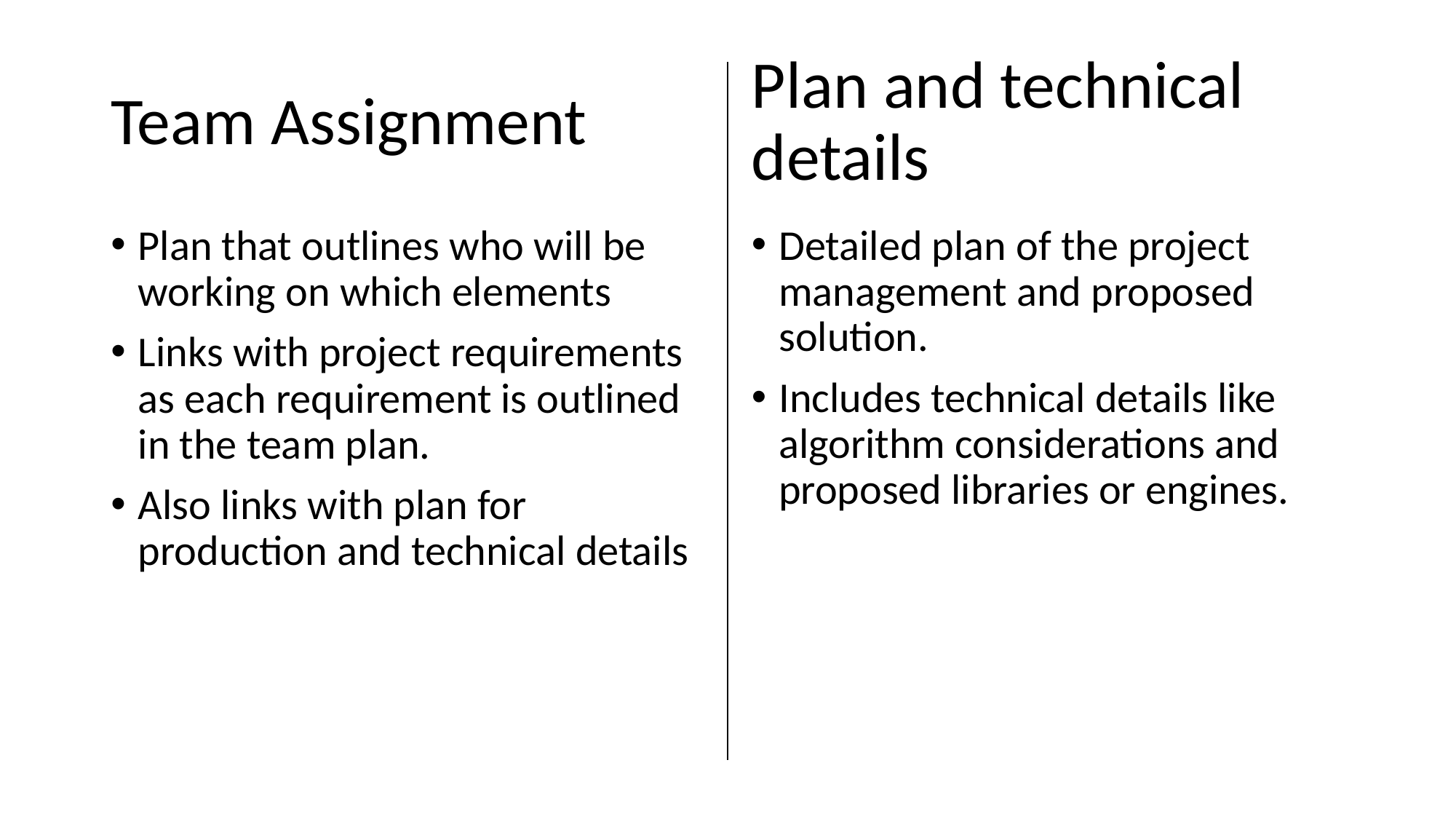

# Team Assignment

Plan and technical details
Plan that outlines who will be working on which elements
Links with project requirements as each requirement is outlined in the team plan.
Also links with plan for production and technical details
Detailed plan of the project management and proposed solution.
Includes technical details like algorithm considerations and proposed libraries or engines.